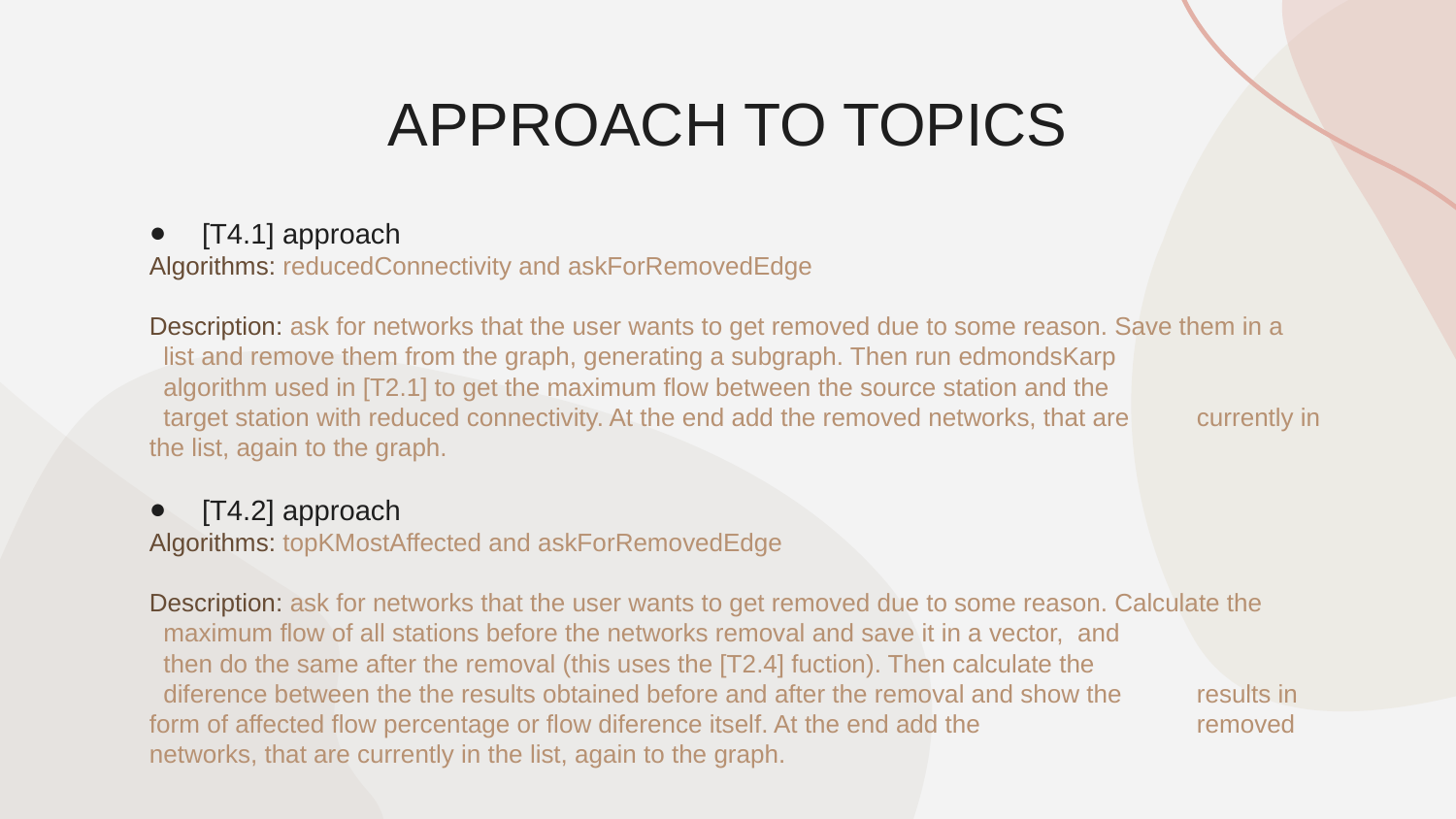

# APPROACH TO TOPICS
[T4.1] approach
Algorithms: reducedConnectivity and askForRemovedEdge

Description: ask for networks that the user wants to get removed due to some reason. Save them in a 	    list and remove them from the graph, generating a subgraph. Then run edmondsKarp 	    	    algorithm used in [T2.1] to get the maximum flow between the source station and the 	   	    target station with reduced connectivity. At the end add the removed networks, that are 	    currently in the list, again to the graph.

[T4.2] approach
Algorithms: topKMostAffected and askForRemovedEdge

Description: ask for networks that the user wants to get removed due to some reason. Calculate the 	    maximum flow of all stations before the networks removal and save it in a vector,  and 	  	    then do the same after the removal (this uses the [T2.4] fuction). Then calculate the 	   	    diference between the the results obtained before and after the removal and show the 	    results in form of affected flow percentage or flow diference itself. At the end add the 	   	    removed networks, that are currently in the list, again to the graph.